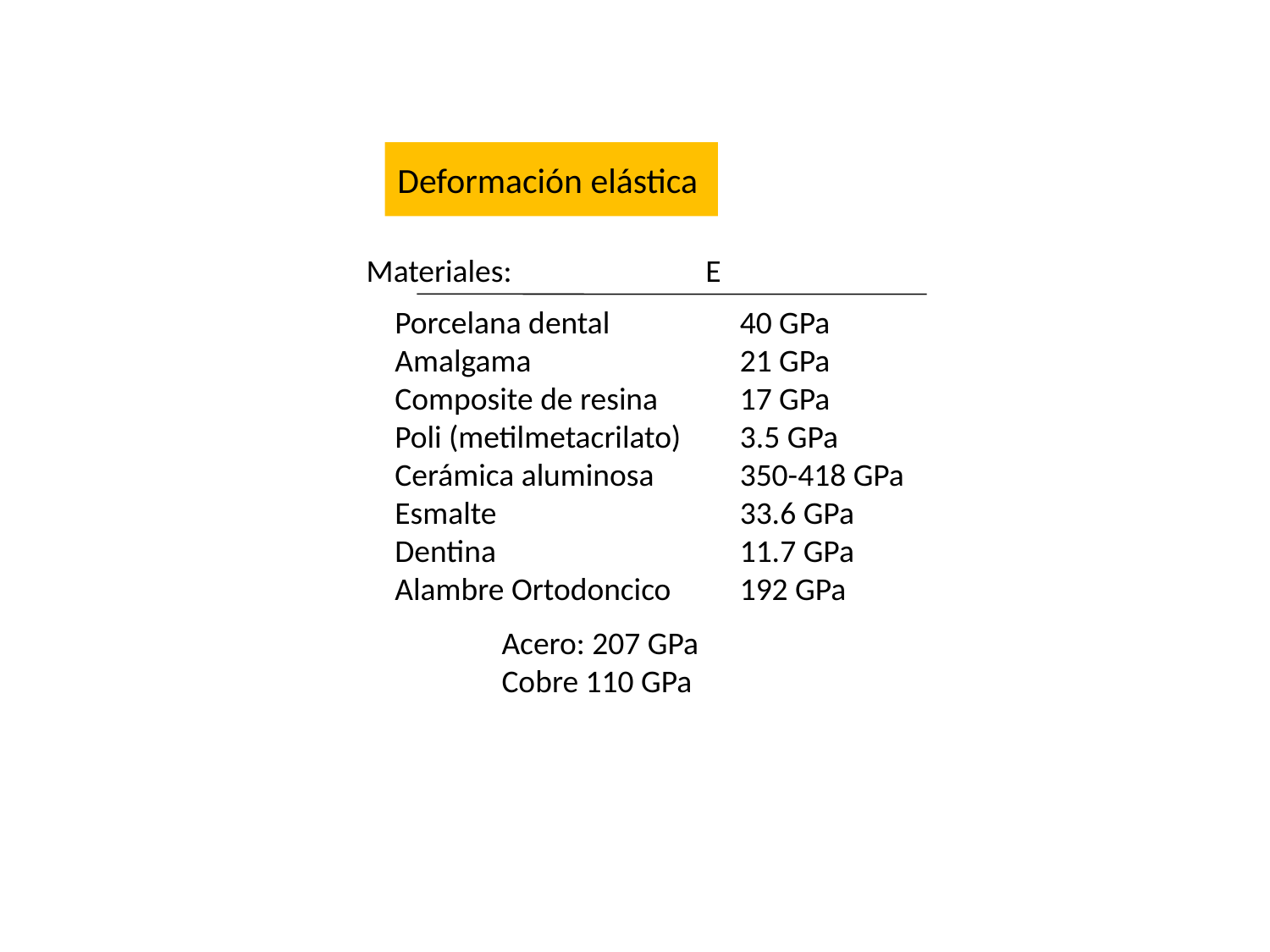

Deformación elástica
Materiales:                           E

40 GPa
21 GPa
17 GPa
3.5 GPa
350-418 GPa
33.6 GPa
11.7 GPa
192 GPa
Porcelana dental
Amalgama
Composite de resina
Poli (metilmetacrilato)
Cerámica aluminosa
Esmalte
Dentina
Alambre Ortodoncico
Acero: 207 GPa
Cobre 110 GPa